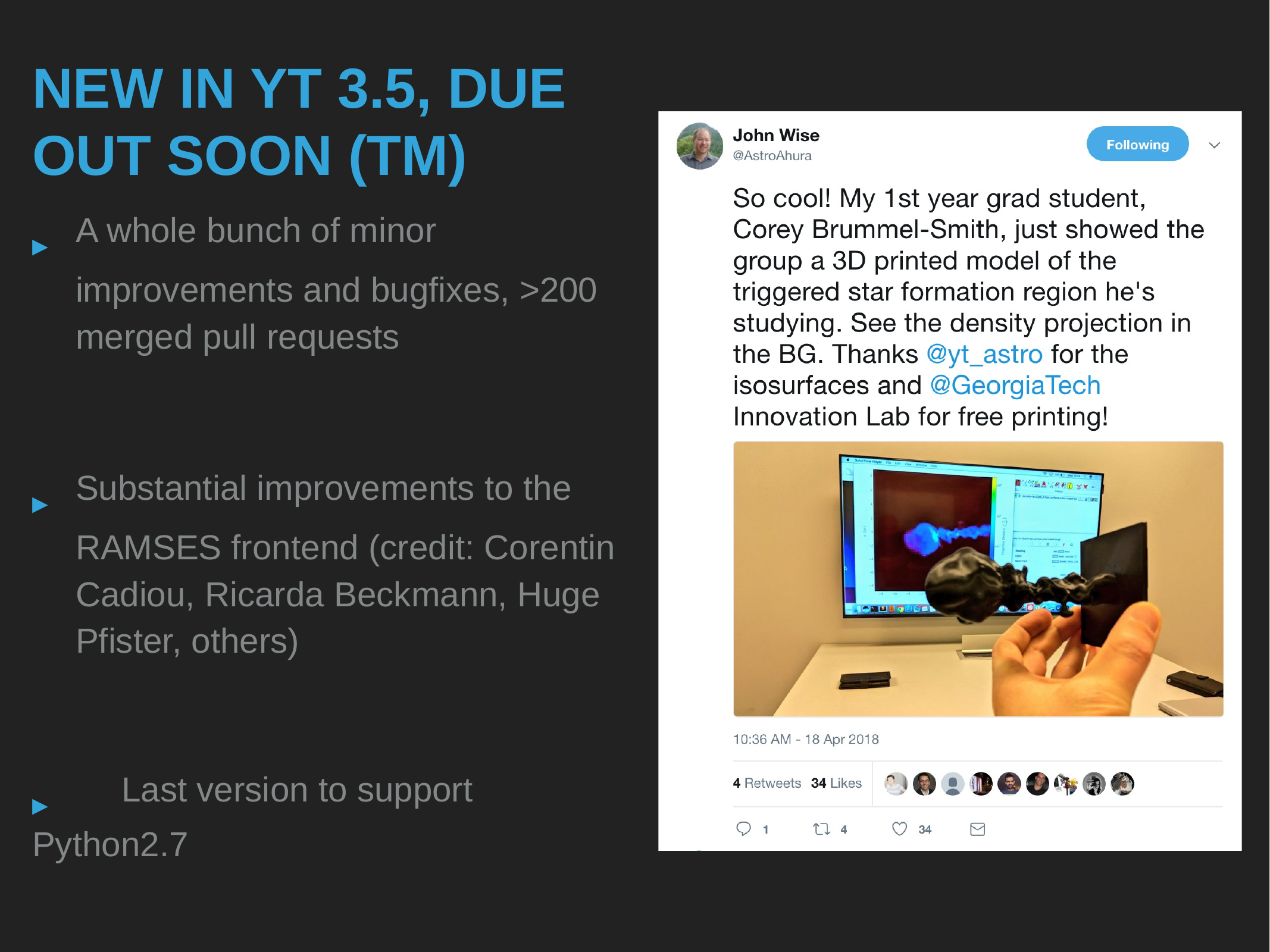

# NEW IN YT 3.5, DUE OUT SOON (TM)

▸	A whole bunch of minor  improvements and bugfixes, >200  merged pull requests
▸	Substantial improvements to the  RAMSES frontend (credit: Corentin  Cadiou, Ricarda Beckmann, Huge  Pfister, others)
▸	Last version to support Python2.7